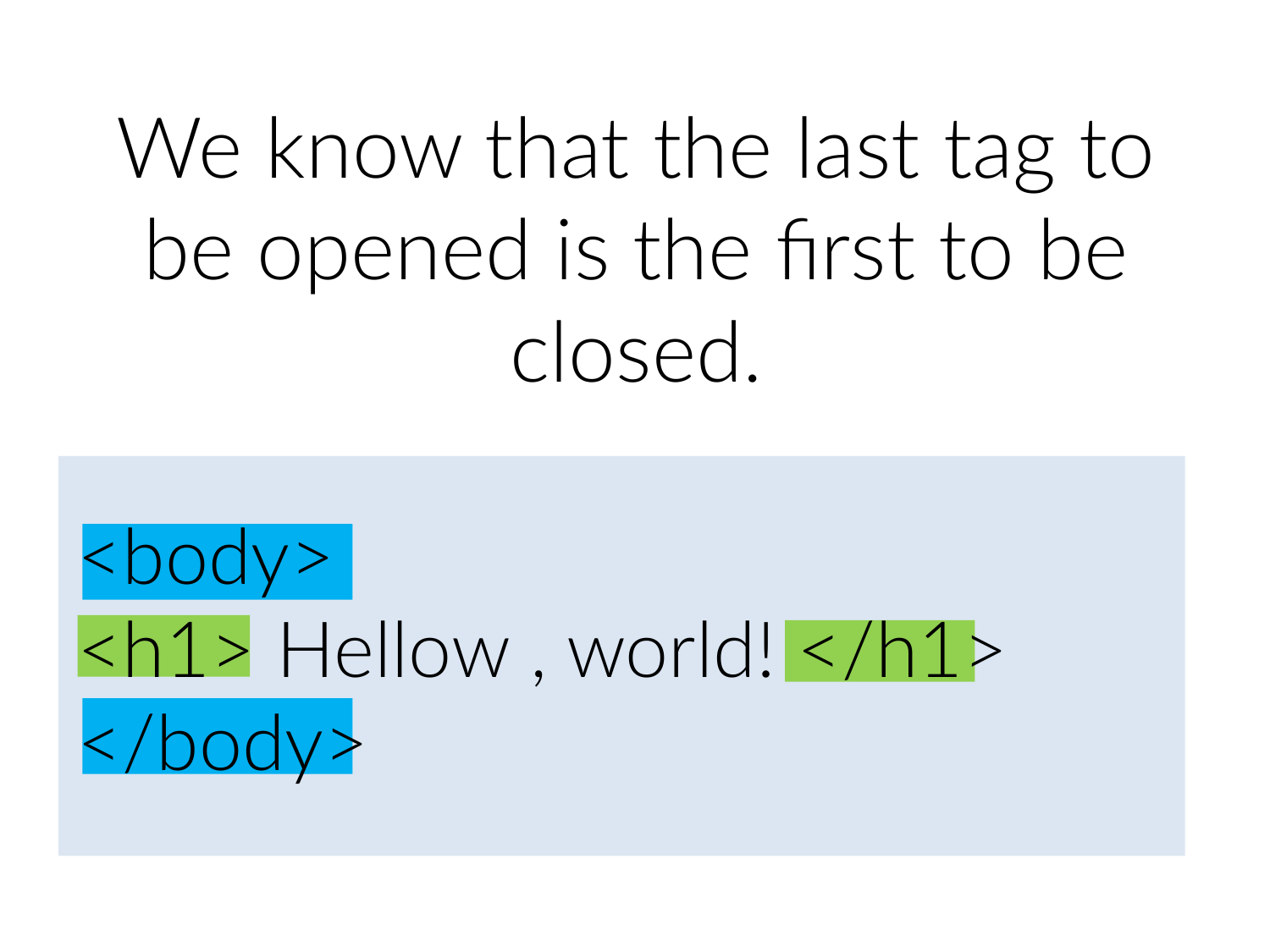

# We know that the last tag to be opened is the first to be closed.
<body>
<h1> Hellow , world! </h1>
</body>